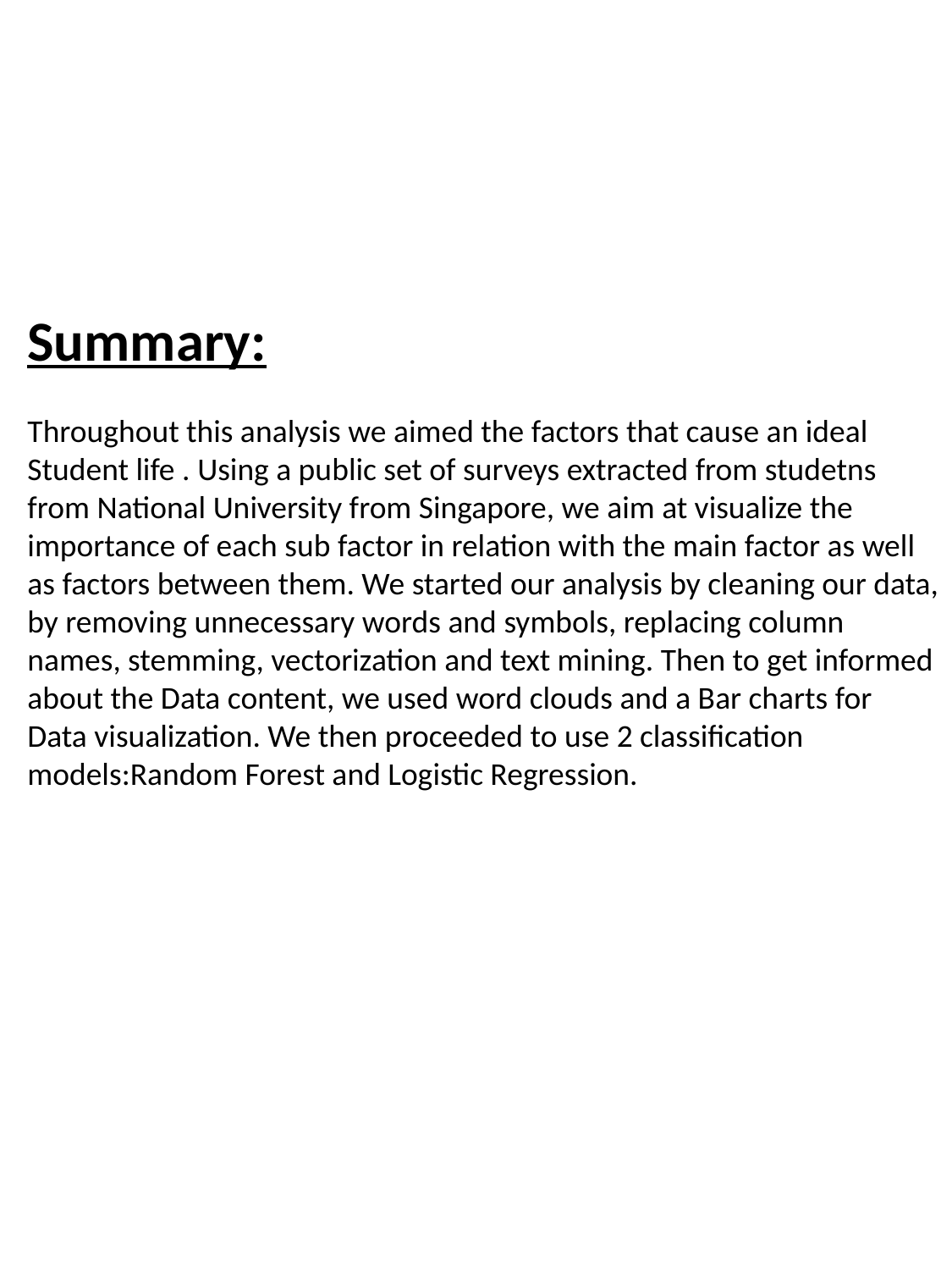

Summary:

Throughout this analysis we aimed the factors that cause an ideal Student life . Using a public set of surveys extracted from studetns from National University from Singapore, we aim at visualize the importance of each sub factor in relation with the main factor as well as factors between them. We started our analysis by cleaning our data, by removing unnecessary words and symbols, replacing column names, stemming, vectorization and text mining. Then to get informed about the Data content, we used word clouds and a Bar charts for Data visualization. We then proceeded to use 2 classification models:Random Forest and Logistic Regression.